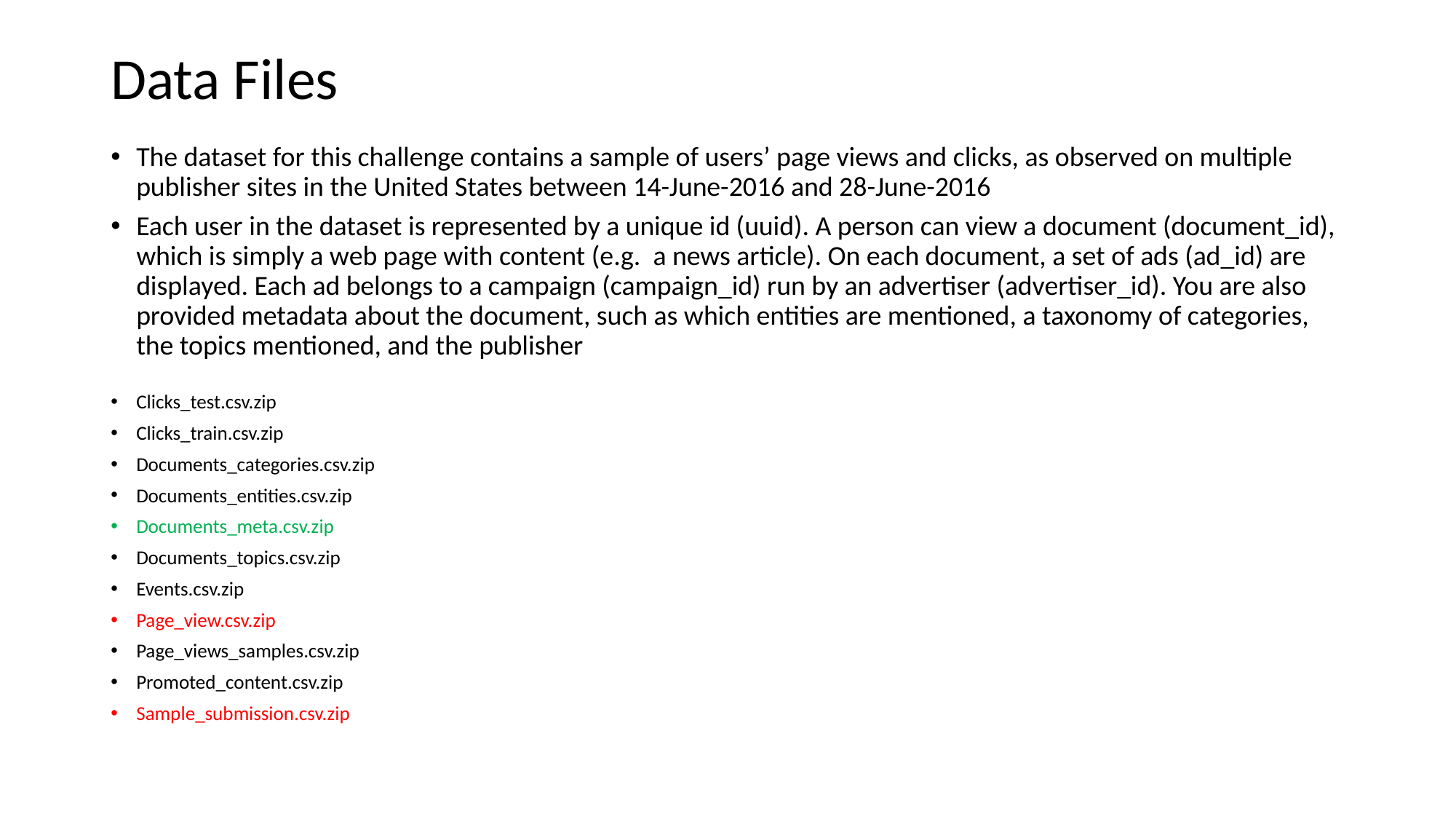

# Data Files
The dataset for this challenge contains a sample of users’ page views and clicks, as observed on multiple publisher sites in the United States between 14-June-2016 and 28-June-2016
Each user in the dataset is represented by a unique id (uuid). A person can view a document (document_id), which is simply a web page with content (e.g.  a news article). On each document, a set of ads (ad_id) are displayed. Each ad belongs to a campaign (campaign_id) run by an advertiser (advertiser_id). You are also provided metadata about the document, such as which entities are mentioned, a taxonomy of categories, the topics mentioned, and the publisher

Clicks_test.csv.zip
Clicks_train.csv.zip
Documents_categories.csv.zip
Documents_entities.csv.zip
Documents_meta.csv.zip
Documents_topics.csv.zip
Events.csv.zip
Page_view.csv.zip
Page_views_samples.csv.zip
Promoted_content.csv.zip
Sample_submission.csv.zip